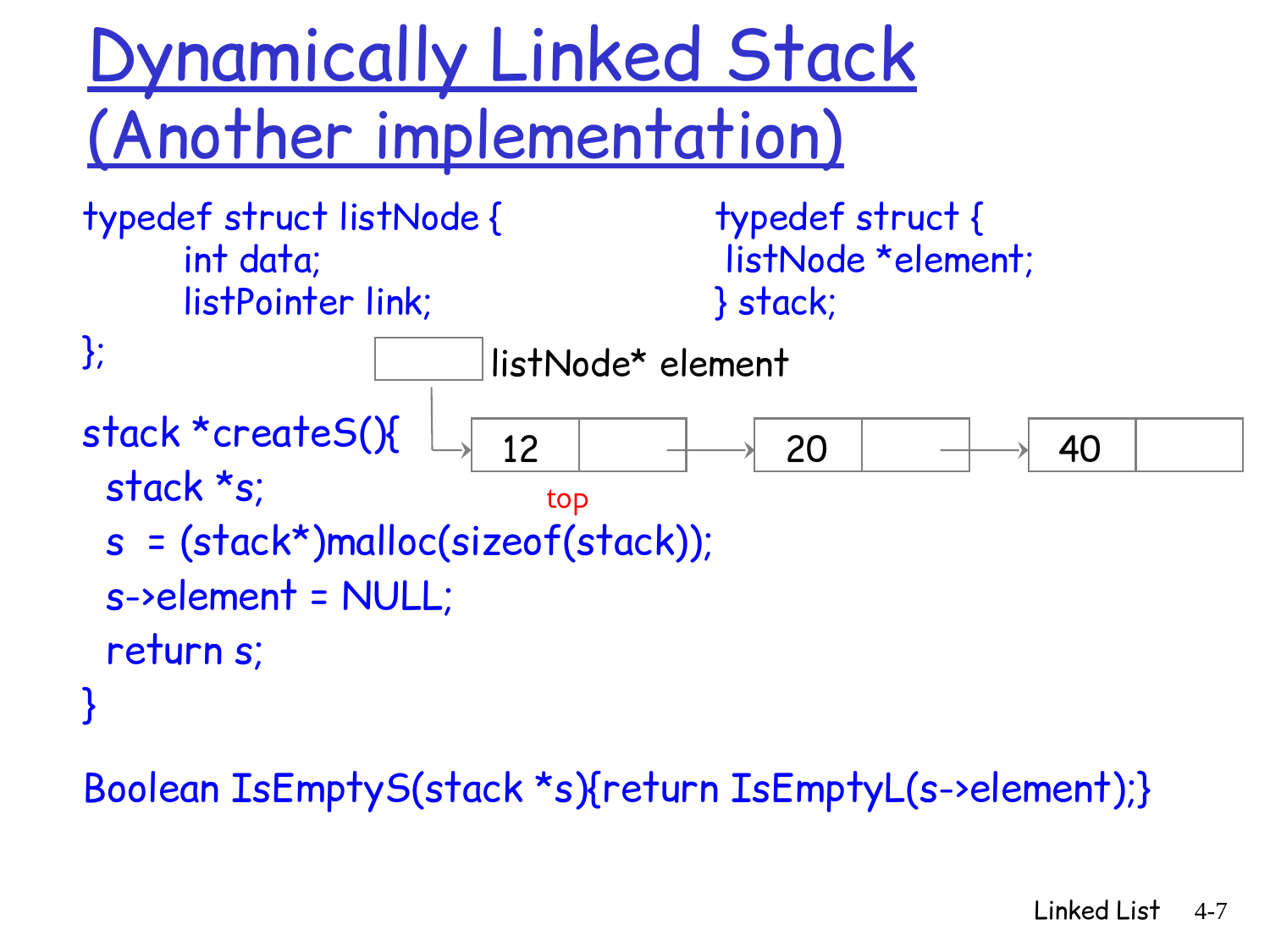

# Dynamically Linked Stack (Another implementation)
typedef struct listNode {
     int data;
     listPointer link;
};

stack *createS(){
  stack *s;
  s  = (stack*)malloc(sizeof(stack));
  s->element = NULL;
  return s;
}

Boolean IsEmptyS(stack *s){return IsEmptyL(s->element);}

typedef struct {
 listNode *element;
} stack;

listNode* element

12

20

40

top
Linked List
4-7